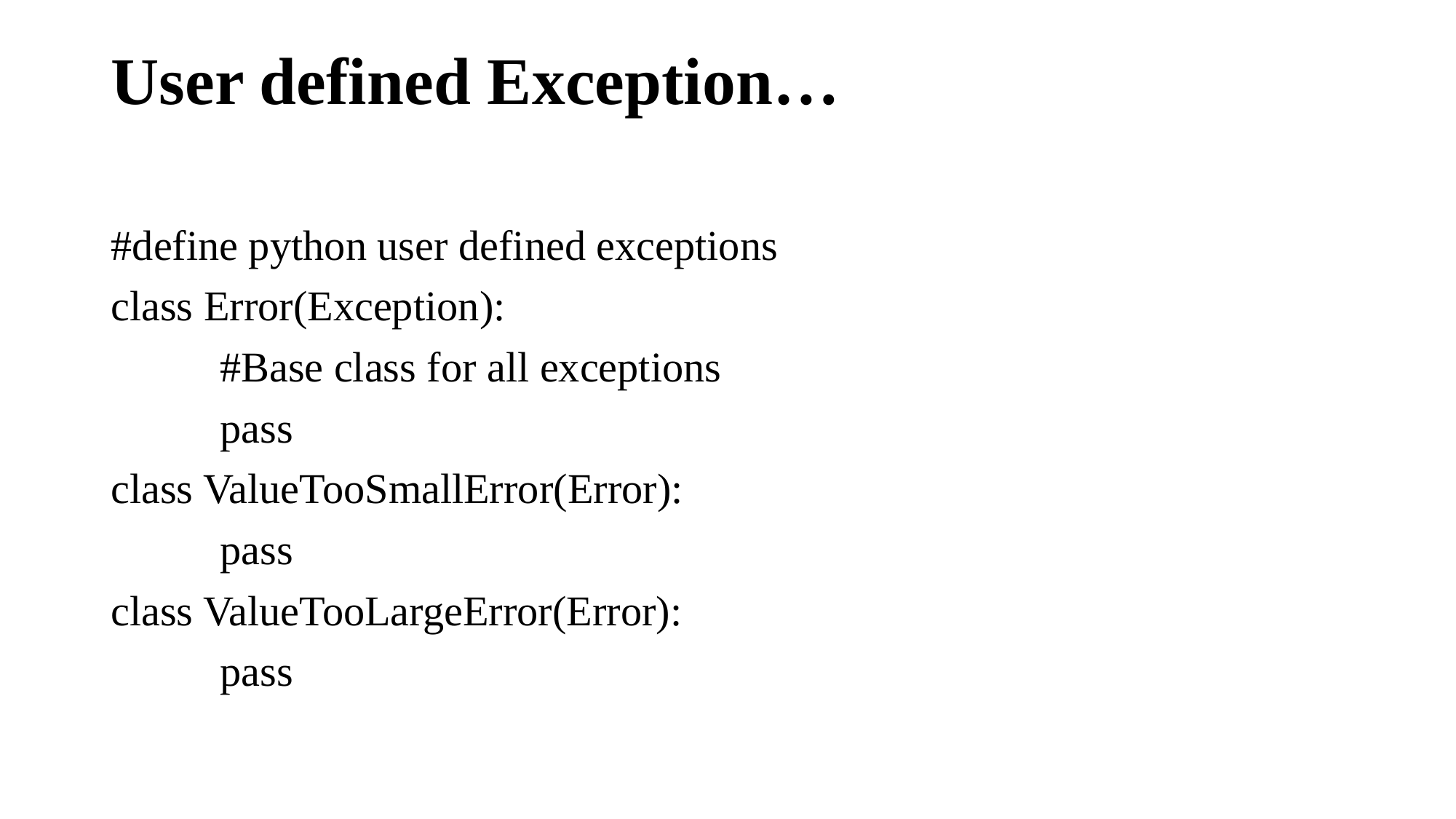

# User defined Exception…
#define python user defined exceptions
class Error(Exception):
	#Base class for all exceptions
	pass
class ValueTooSmallError(Error):
	pass
class ValueTooLargeError(Error):
	pass